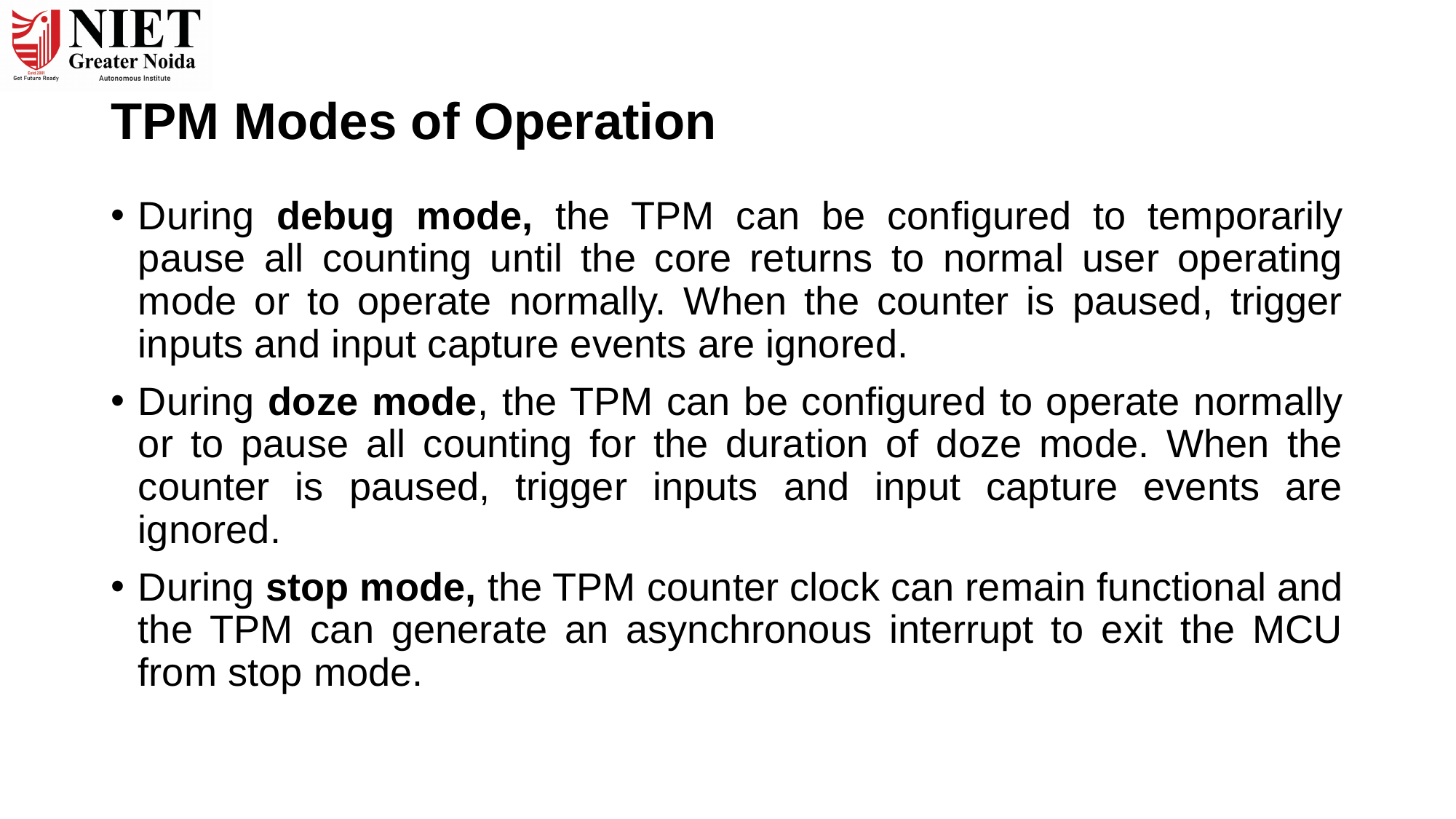

# TPM Modes of Operation
During debug mode, the TPM can be configured to temporarily pause all counting until the core returns to normal user operating mode or to operate normally. When the counter is paused, trigger inputs and input capture events are ignored.
During doze mode, the TPM can be configured to operate normally or to pause all counting for the duration of doze mode. When the counter is paused, trigger inputs and input capture events are ignored.
During stop mode, the TPM counter clock can remain functional and the TPM can generate an asynchronous interrupt to exit the MCU from stop mode.